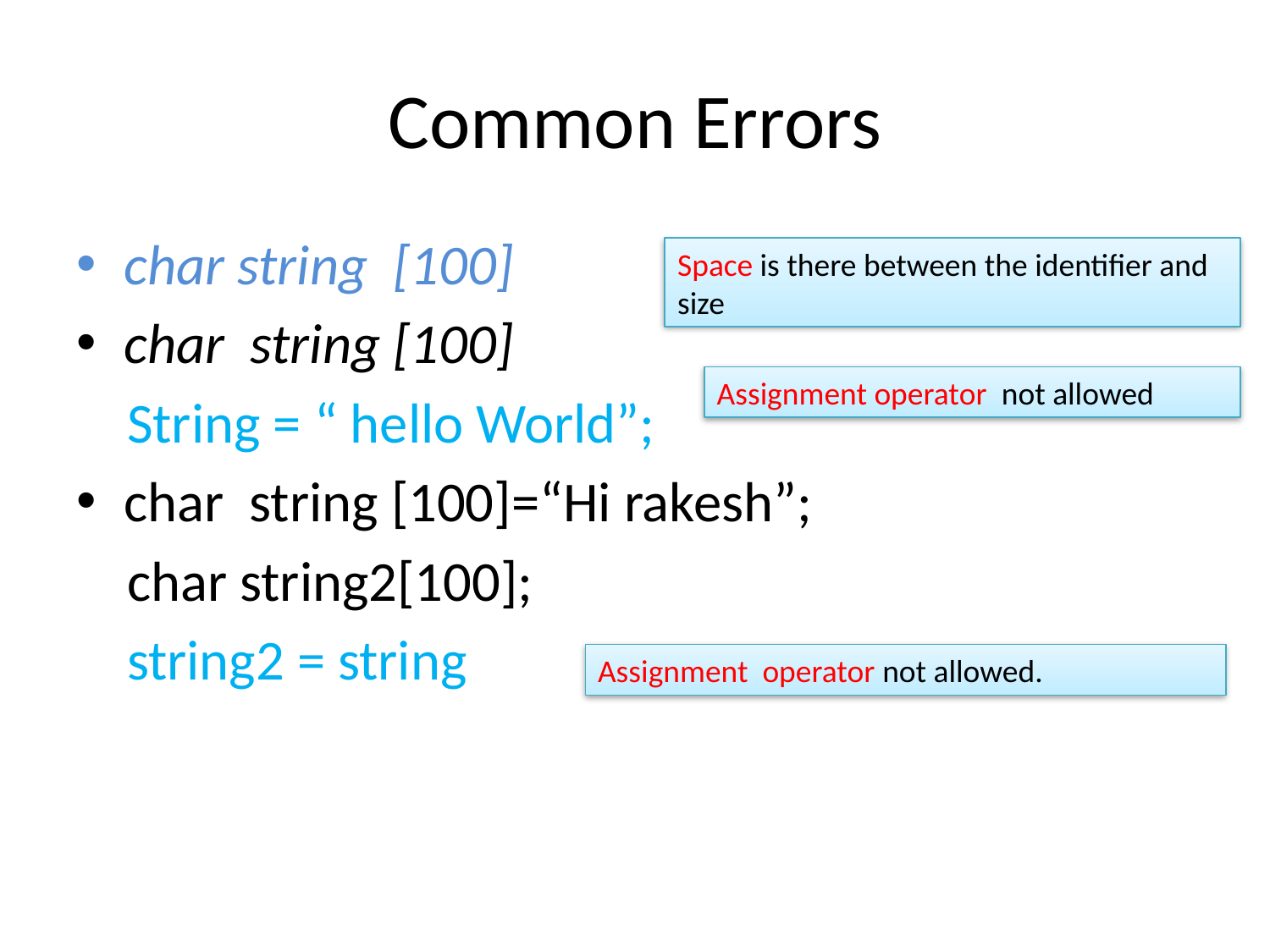

# Common Errors
char string  [100]
char  string [100]
    String = “ hello World”;
char  string [100]=“Hi rakesh”;
    char string2[100];
    string2 = string
Space is there between the identifier and size
Assignment operator  not allowed
Assignment  operator not allowed.